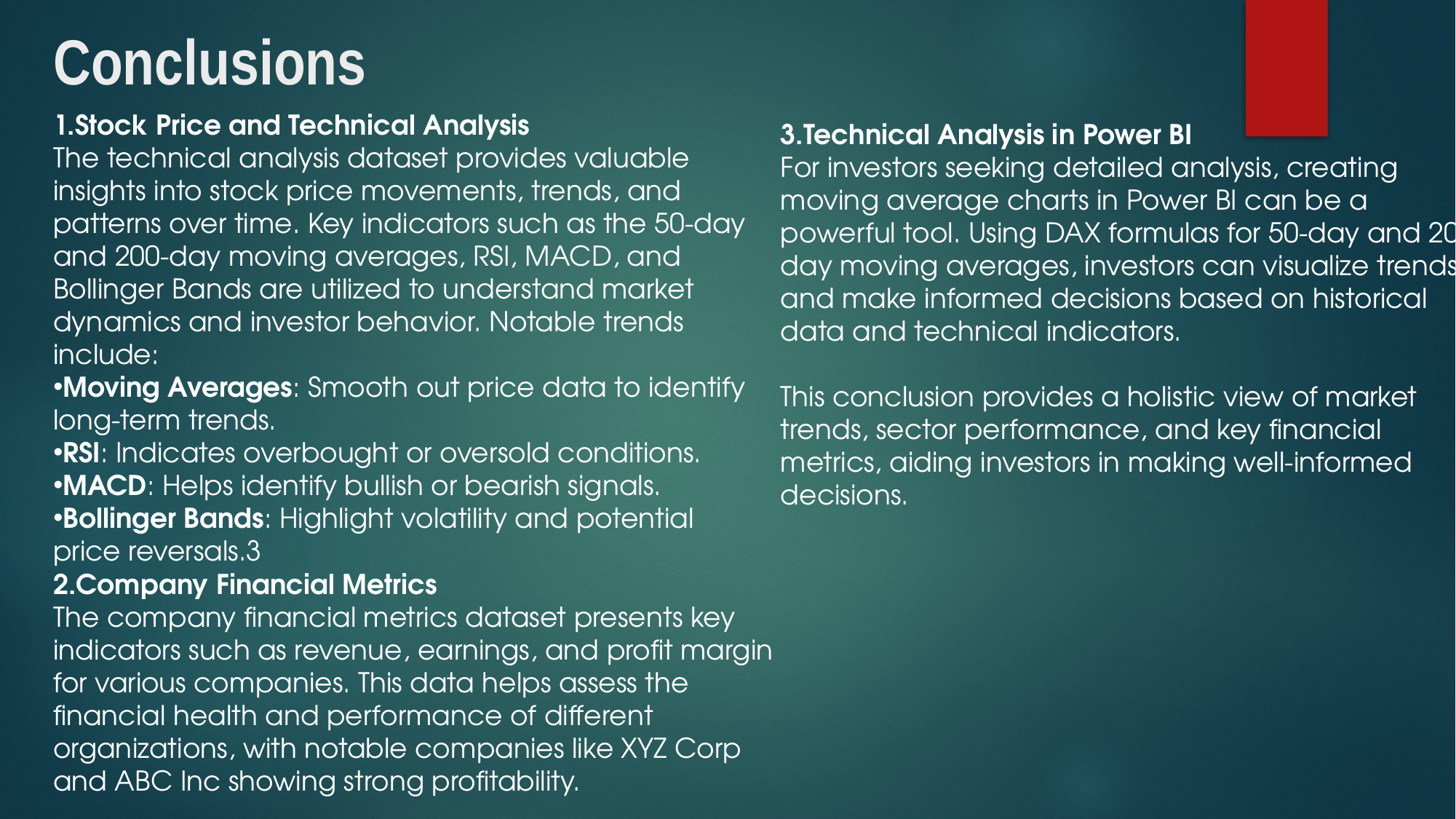

# Conclusions
1.Stock Price and Technical Analysis
The technical analysis dataset provides valuable insights into stock price movements, trends, and patterns over time. Key indicators such as the 50-day and 200-day moving averages, RSI, MACD, and Bollinger Bands are utilized to understand market dynamics and investor behavior. Notable trends include:
Moving Averages: Smooth out price data to identify long-term trends.
RSI: Indicates overbought or oversold conditions.
MACD: Helps identify bullish or bearish signals.
Bollinger Bands: Highlight volatility and potential price reversals.3
3.Technical Analysis in Power BI
For investors seeking detailed analysis, creating moving average charts in Power BI can be a powerful tool. Using DAX formulas for 50-day and 200-day moving averages, investors can visualize trends and make informed decisions based on historical data and technical indicators.

This conclusion provides a holistic view of market trends, sector performance, and key financial metrics, aiding investors in making well-informed decisions.
2.Company Financial Metrics
The company financial metrics dataset presents key indicators such as revenue, earnings, and profit margin for various companies. This data helps assess the financial health and performance of different organizations, with notable companies like XYZ Corp and ABC Inc showing strong profitability.